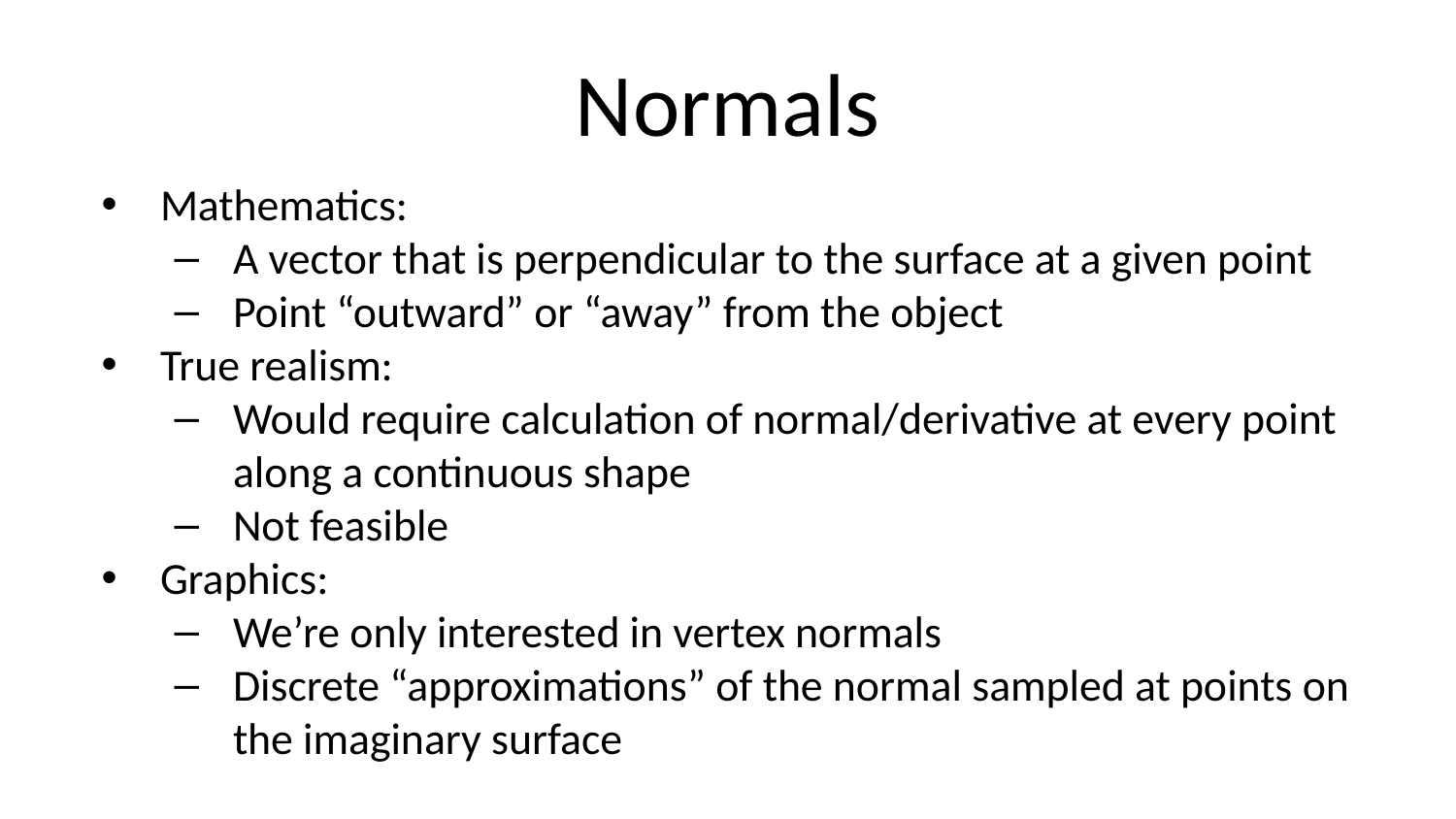

# Normals
Mathematics:
A vector that is perpendicular to the surface at a given point
Point “outward” or “away” from the object
True realism:
Would require calculation of normal/derivative at every point along a continuous shape
Not feasible
Graphics:
We’re only interested in vertex normals
Discrete “approximations” of the normal sampled at points on the imaginary surface